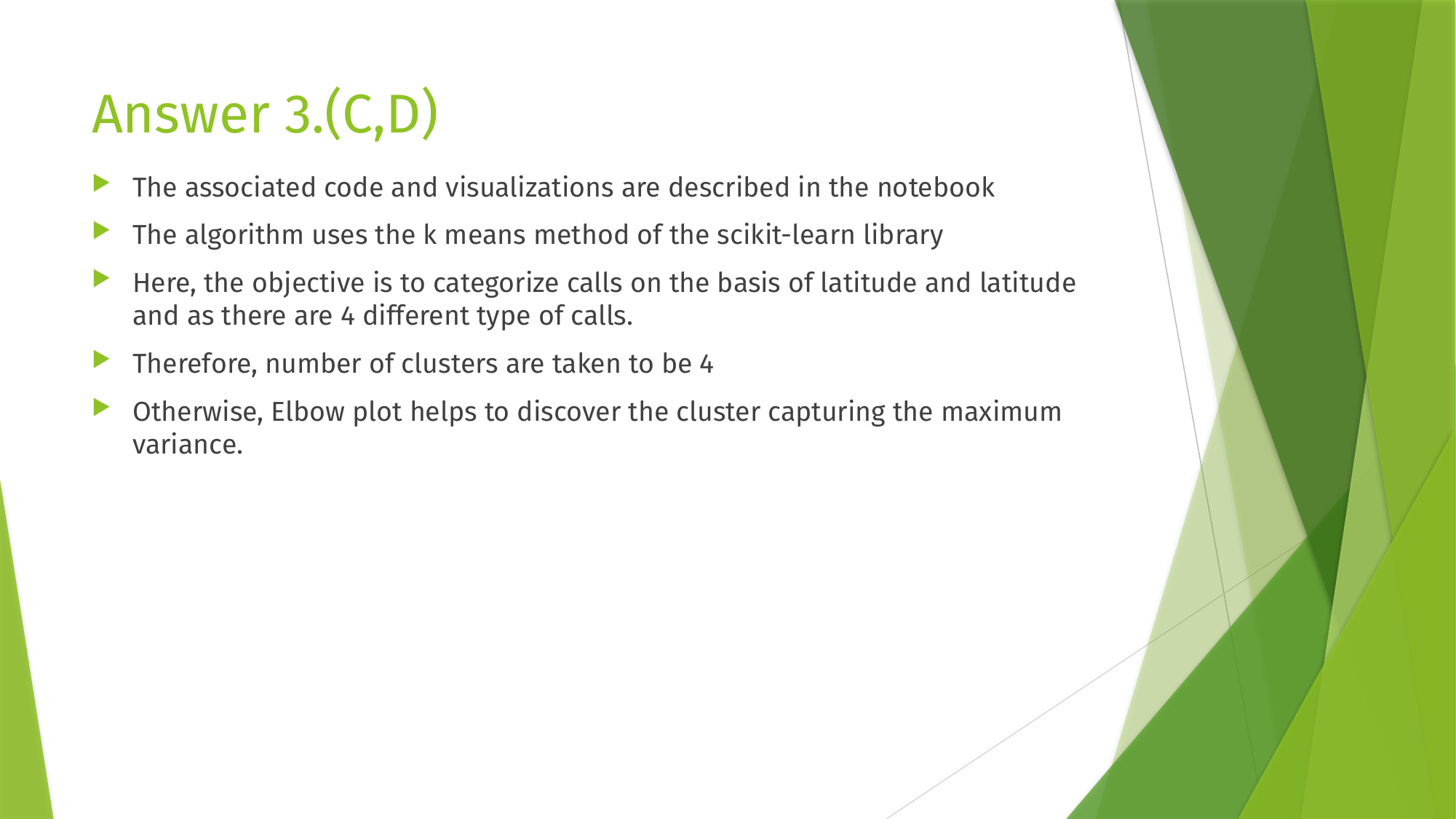

# Answer 3.(C,D)
The associated code and visualizations are described in the notebook
The algorithm uses the k means method of the scikit-learn library
Here, the objective is to categorize calls on the basis of latitude and latitude and as there are 4 different type of calls.
Therefore, number of clusters are taken to be 4
Otherwise, Elbow plot helps to discover the cluster capturing the maximum variance.